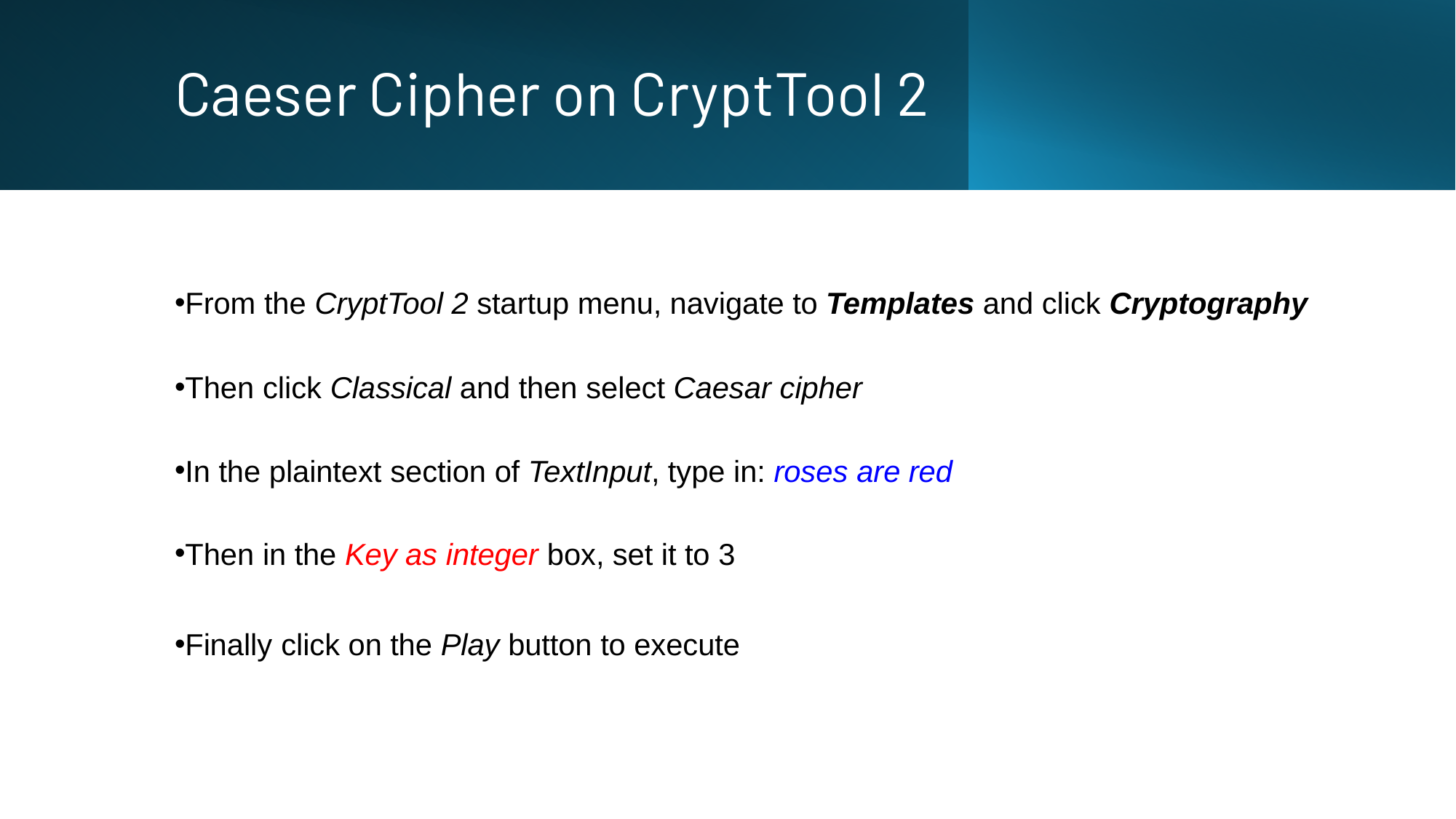

# Caeser Cipher on CryptTool 2
From the CryptTool 2 startup menu, navigate to Templates and click Cryptography

Then click Classical and then select Caesar cipher

In the plaintext section of TextInput, type in: roses are red

Then in the Key as integer box, set it to 3

Finally click on the Play button to execute